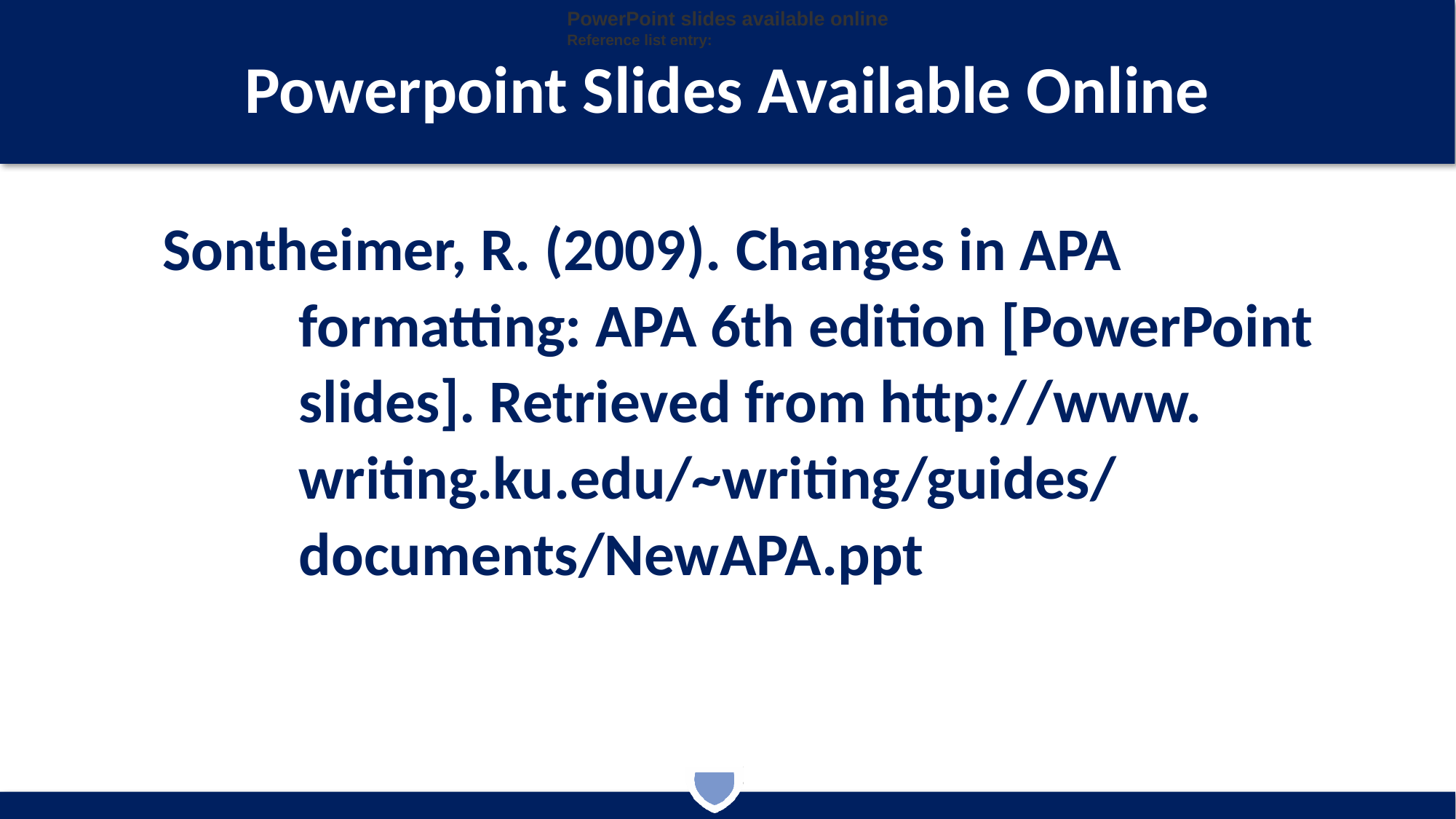

PowerPoint slides available online
Reference list entry:
# Powerpoint Slides Available Online
| Sontheimer, R. (2009). Changes in APA formatting: APA 6th edition [PowerPoint slides]. Retrieved from http://www. writing.ku.edu/~writing/guides/ documents/NewAPA.ppt |
| --- |